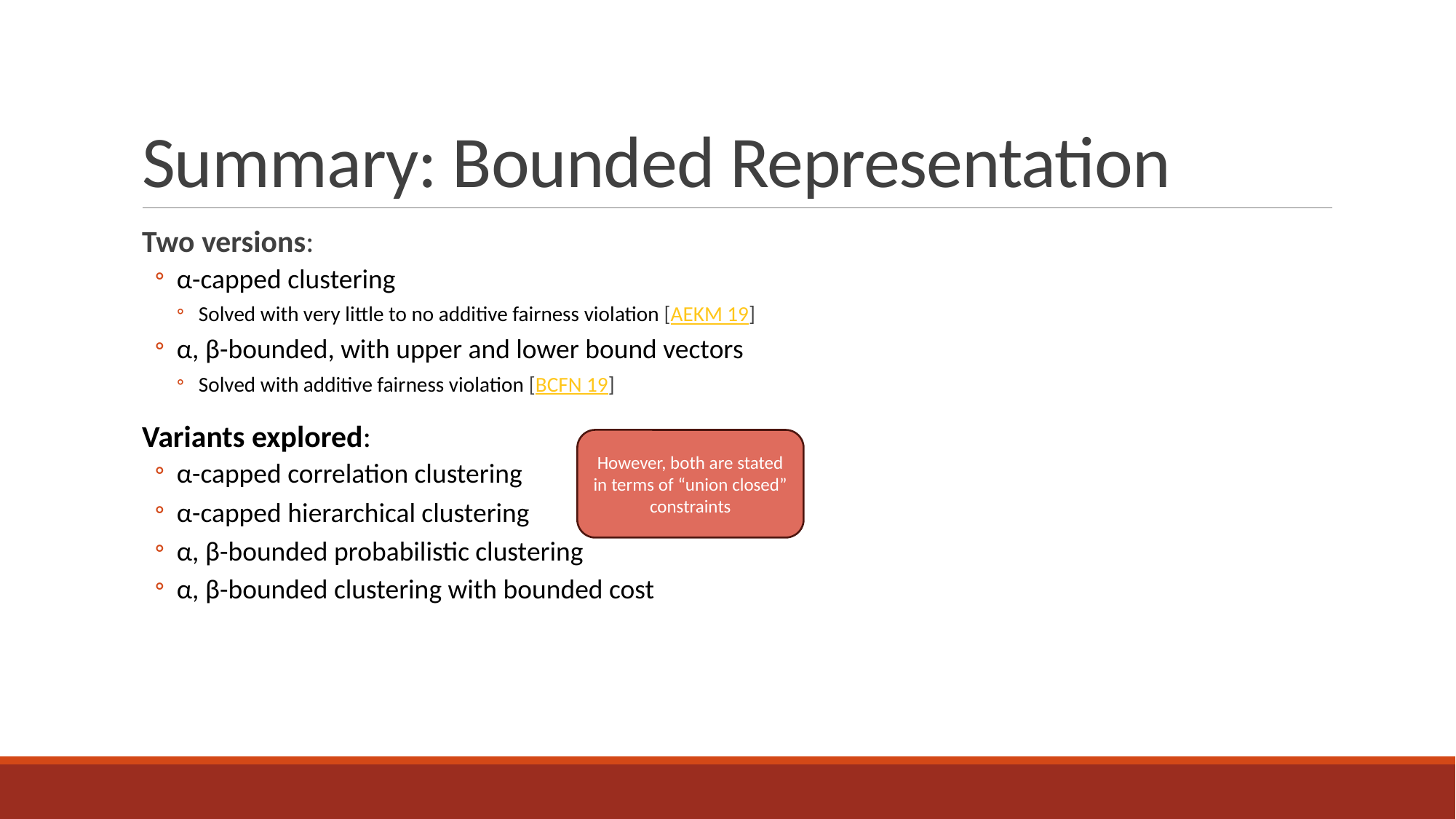

# Summary: Bounded Representation
Two versions:
α-capped clustering
Solved with very little to no additive fairness violation [AEKM 19]
α, β-bounded, with upper and lower bound vectors
Solved with additive fairness violation [BCFN 19]
Variants explored:
α-capped correlation clustering
α-capped hierarchical clustering
α, β-bounded probabilistic clustering
α, β-bounded clustering with bounded cost

However, both are stated in terms of “union closed” constraints